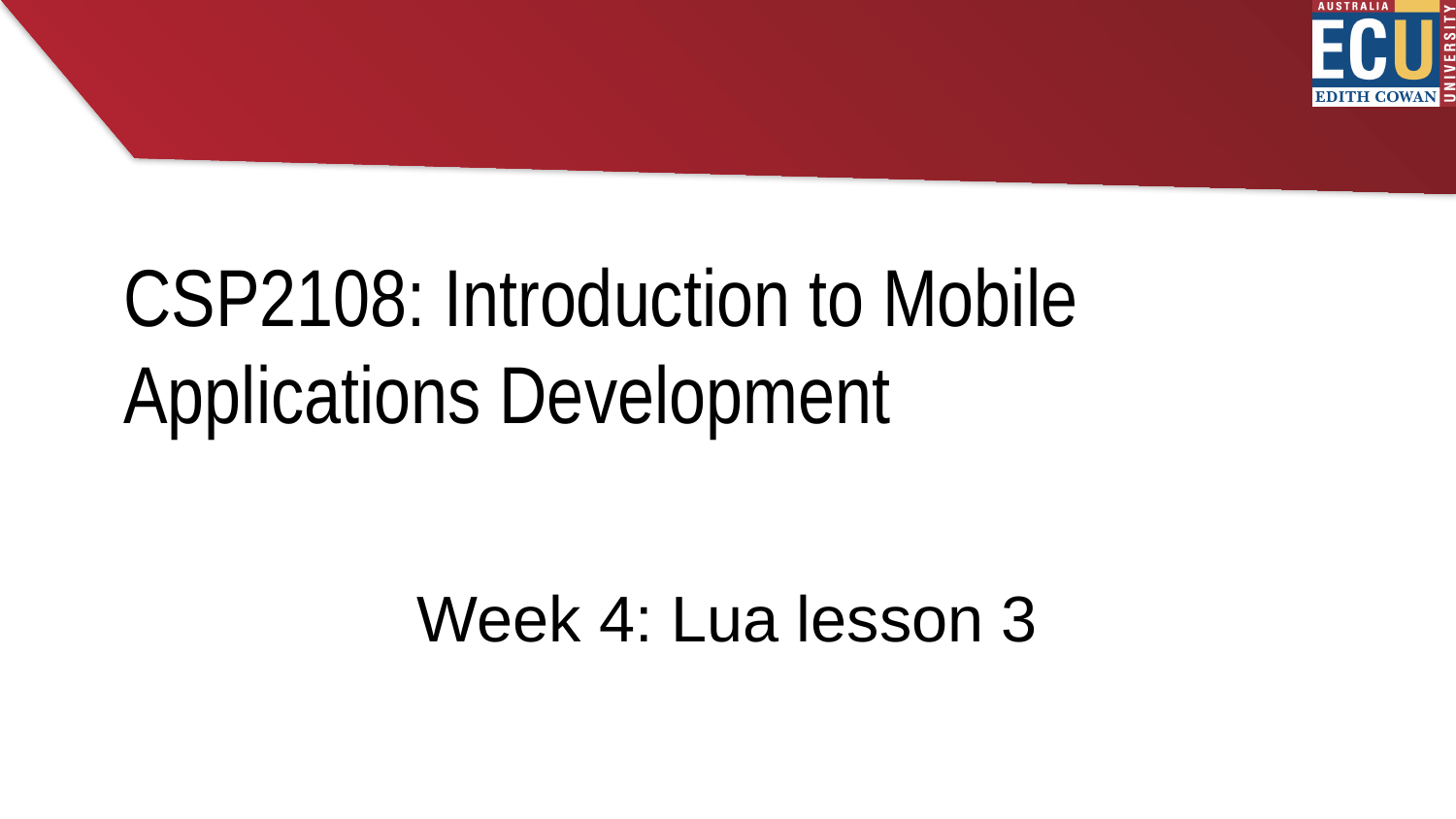

# CSP2108: Introduction to Mobile Applications Development
Week 4: Lua lesson 3